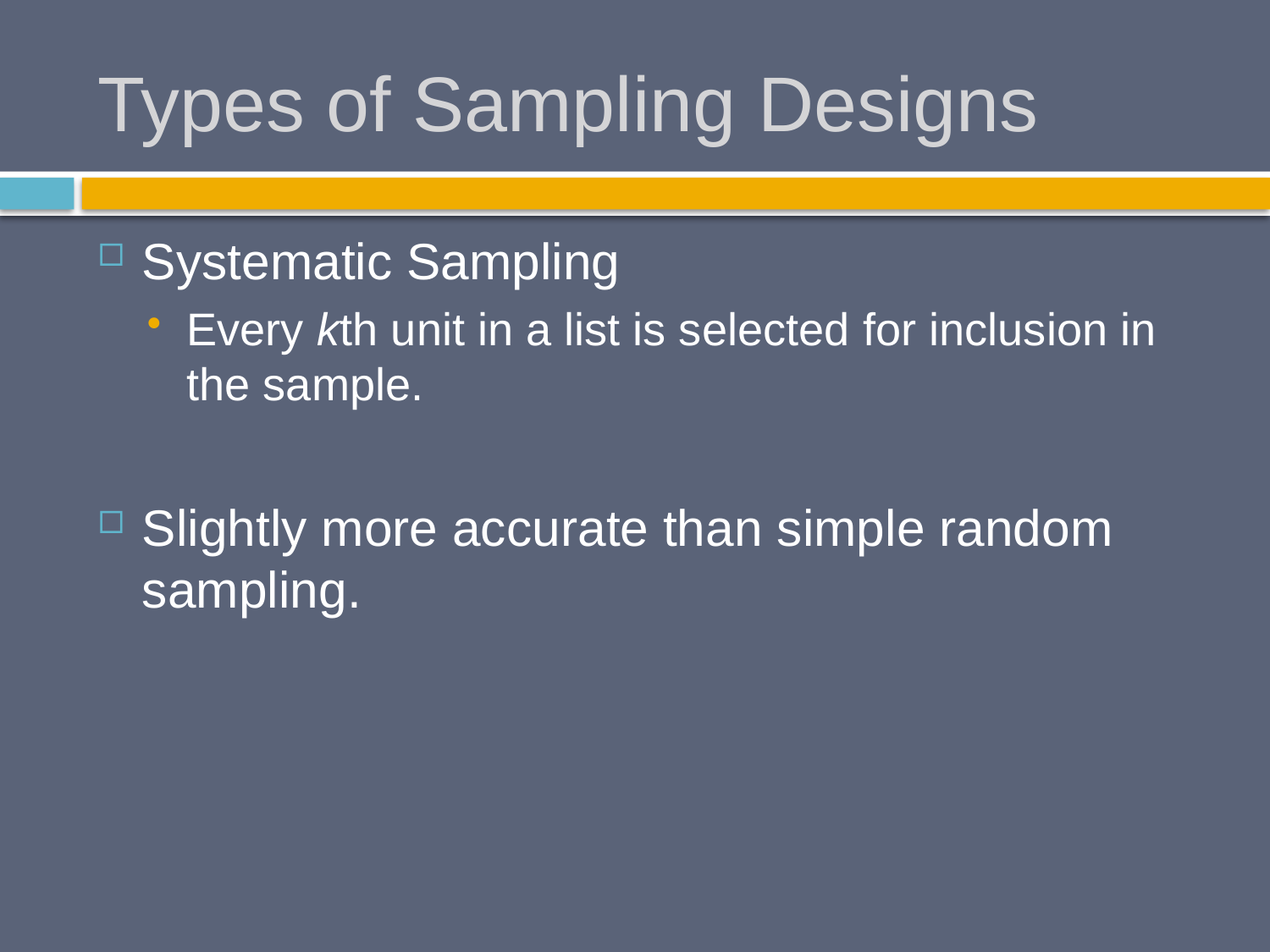

# Types of Sampling Designs
Systematic Sampling
Every kth unit in a list is selected for inclusion in the sample.

Slightly more accurate than simple random sampling.